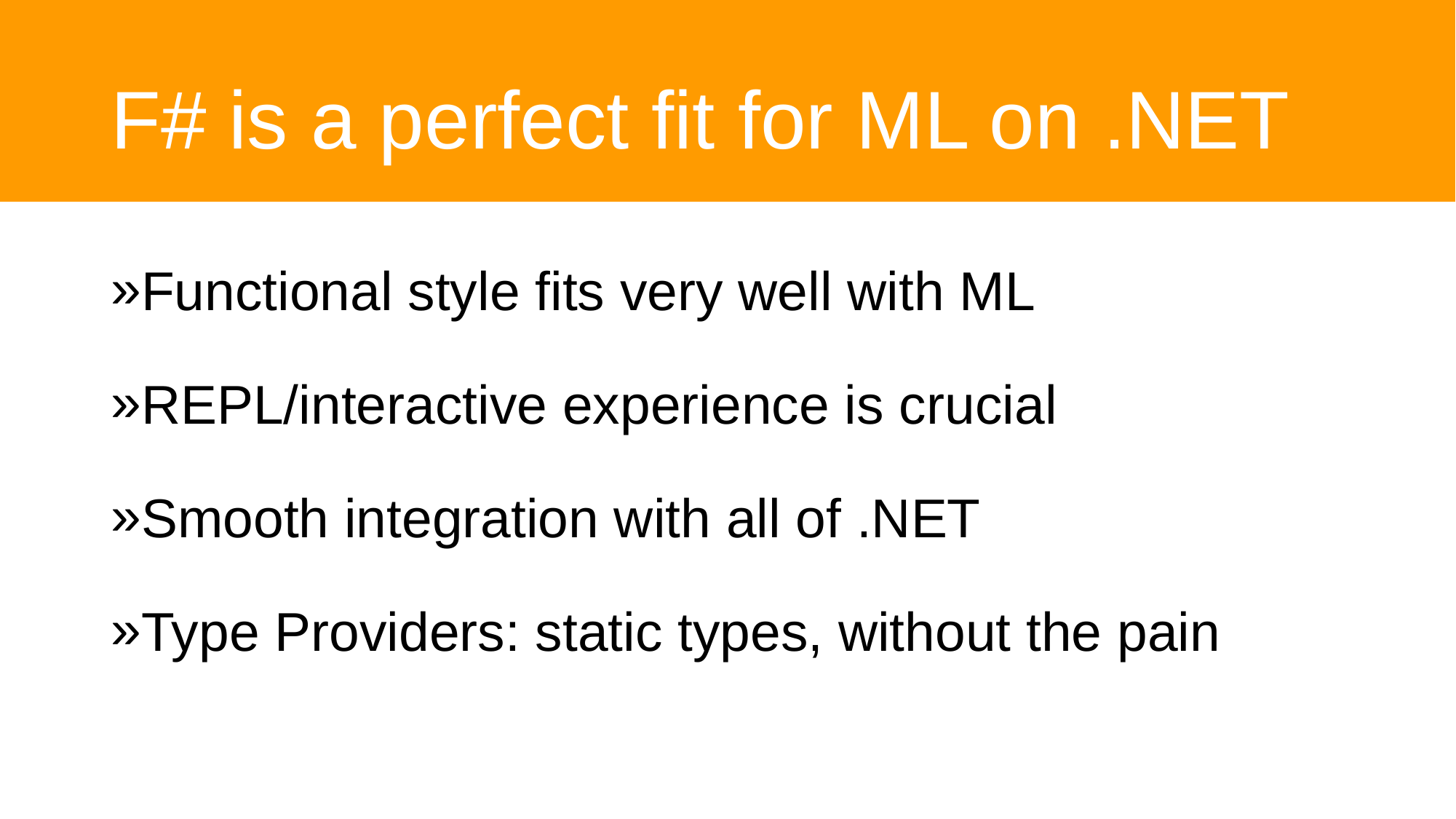

# F# is a perfect fit for ML on .NET
Functional style fits very well with ML
REPL/interactive experience is crucial
Smooth integration with all of .NET
Type Providers: static types, without the pain